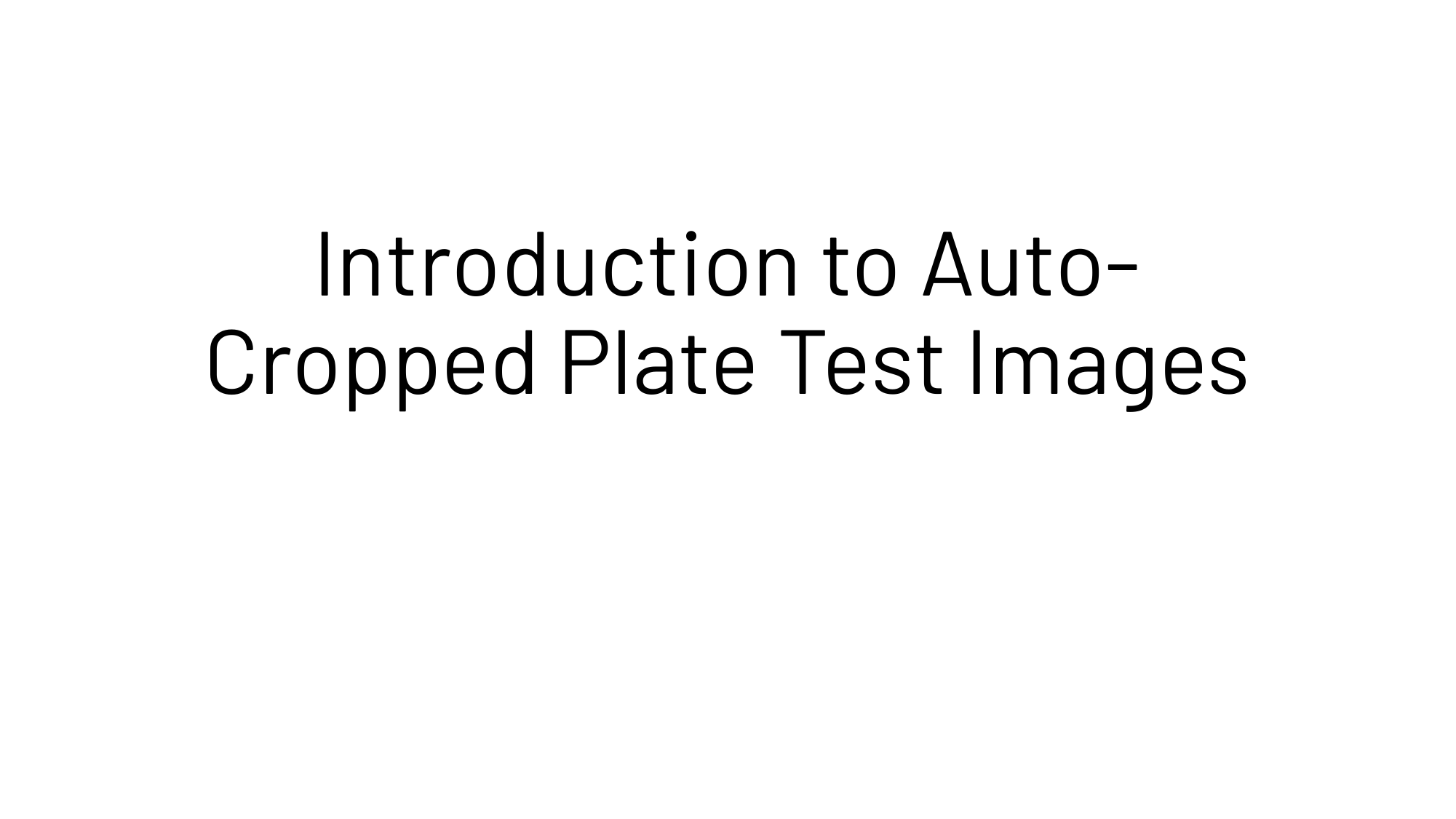

# Introduction to Auto-Cropped Plate Test Images